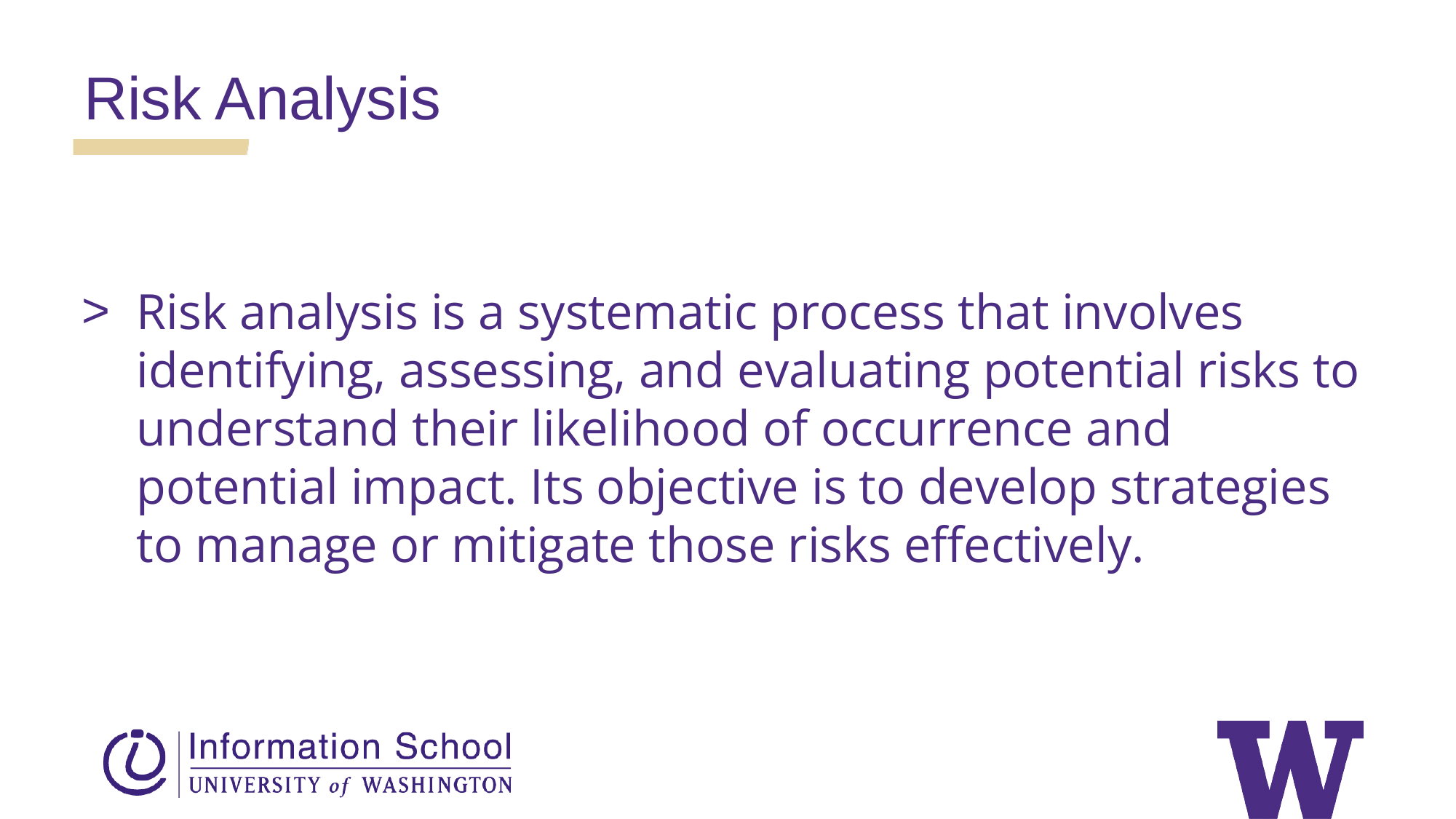

Risk Analysis
Risk analysis is a systematic process that involves identifying, assessing, and evaluating potential risks to understand their likelihood of occurrence and potential impact. Its objective is to develop strategies to manage or mitigate those risks effectively.